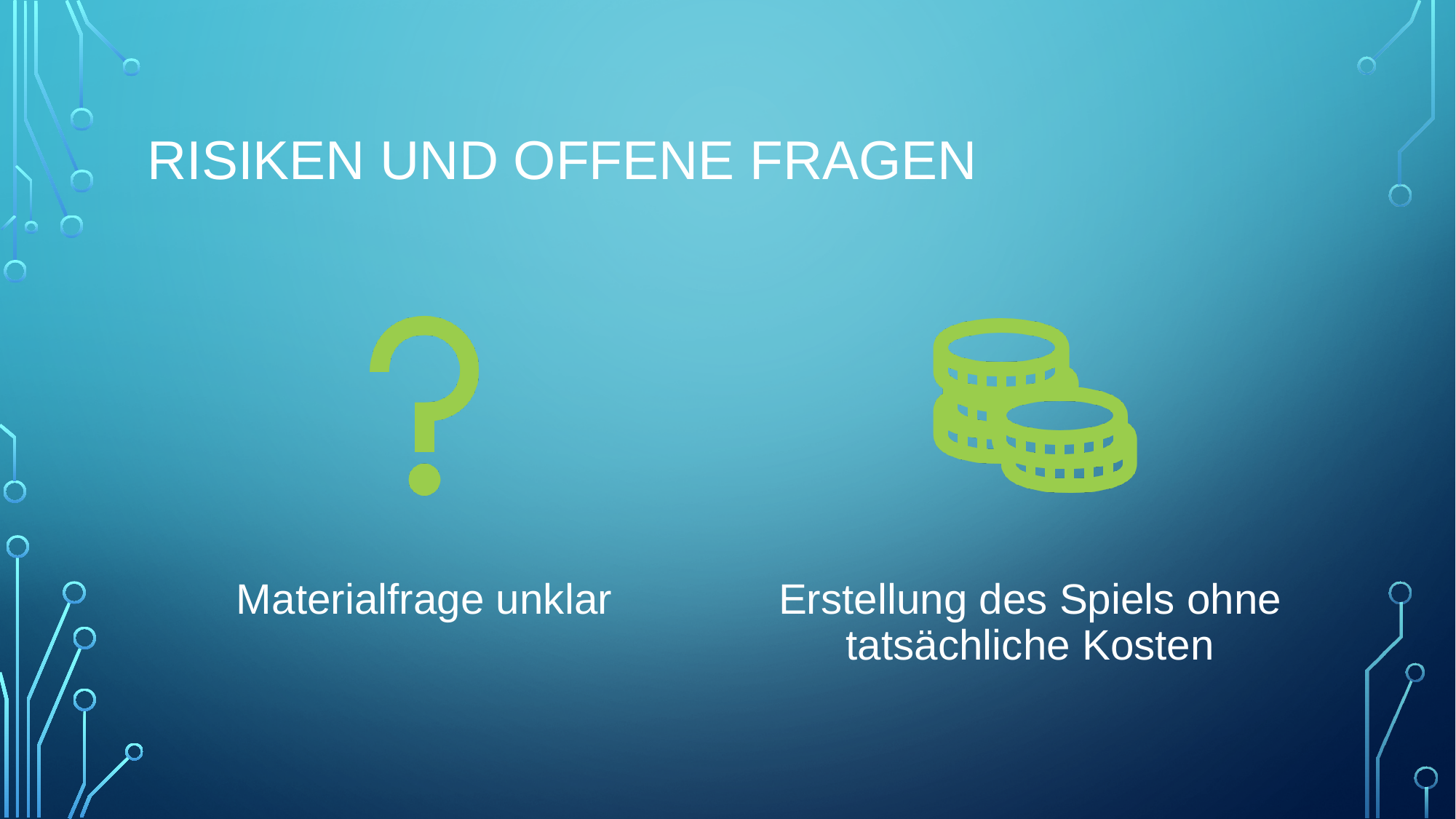

# Risiken und offene Fragen
Materialfrage unklar
Erstellung des Spiels ohne tatsächliche Kosten